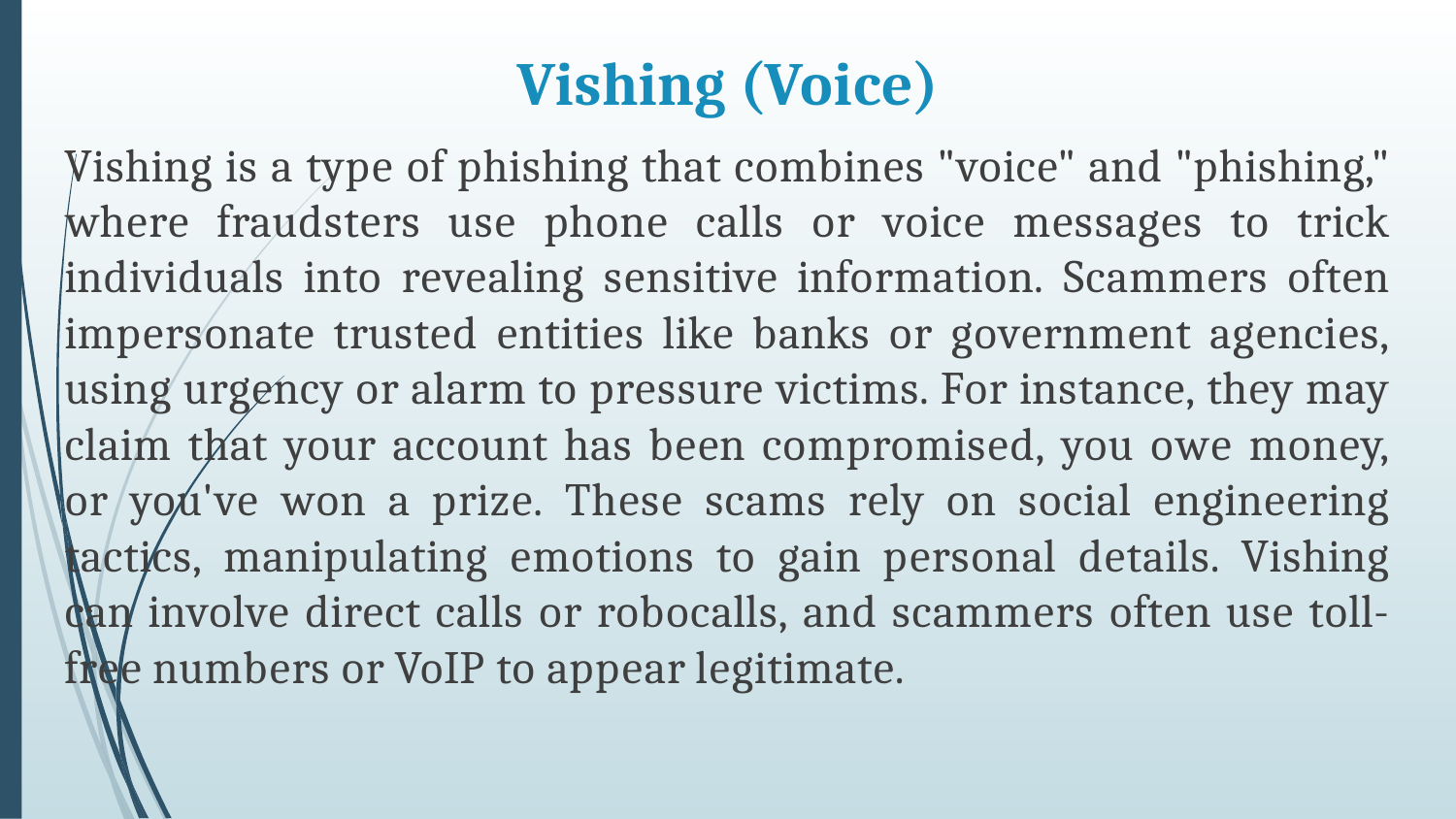

# Vishing (Voice)
Vishing is a type of phishing that combines "voice" and "phishing," where fraudsters use phone calls or voice messages to trick individuals into revealing sensitive information. Scammers often impersonate trusted entities like banks or government agencies, using urgency or alarm to pressure victims. For instance, they may claim that your account has been compromised, you owe money, or you've won a prize. These scams rely on social engineering tactics, manipulating emotions to gain personal details. Vishing can involve direct calls or robocalls, and scammers often use toll-free numbers or VoIP to appear legitimate.